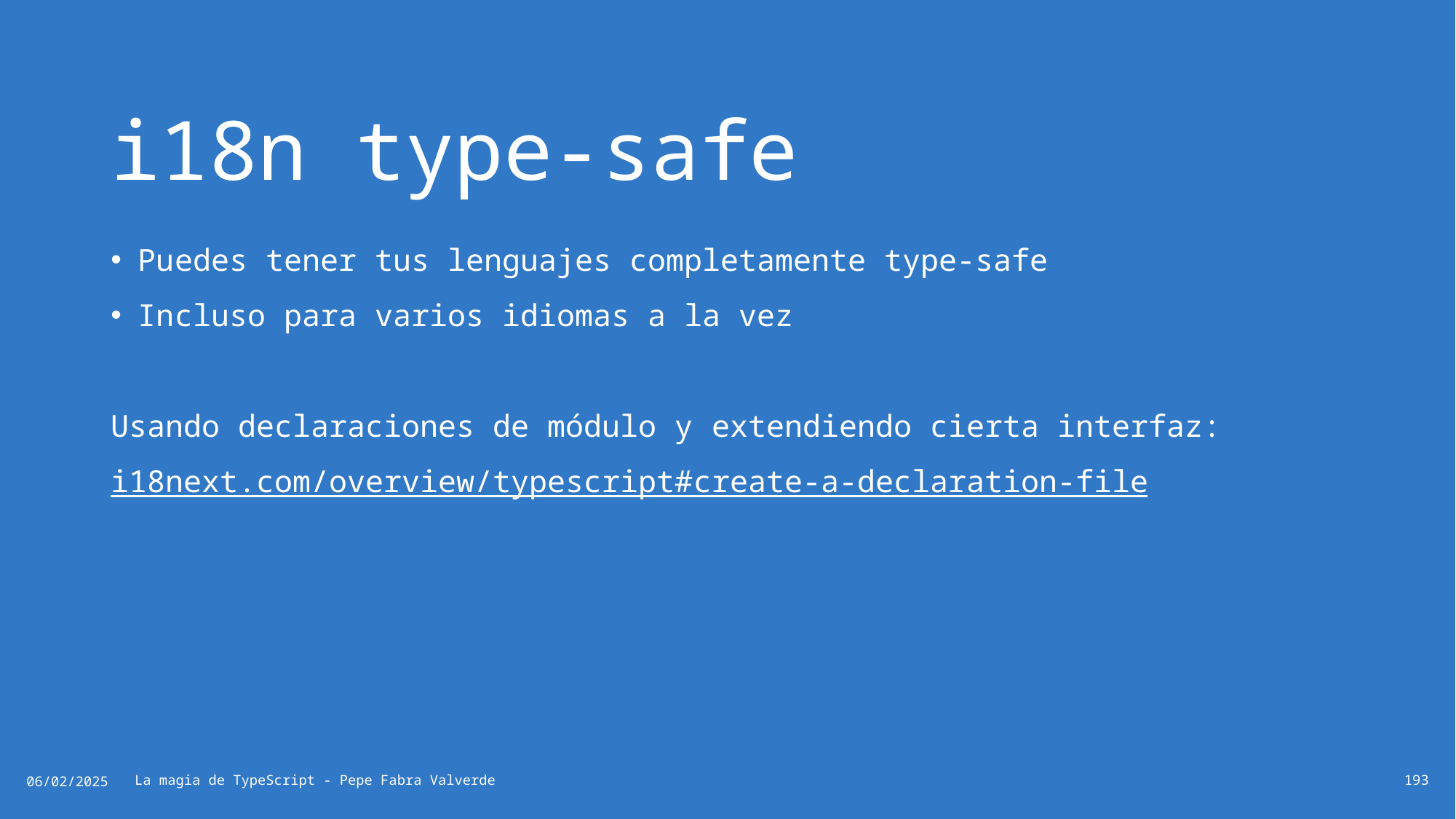

# i18n type-safe
Puedes tener tus lenguajes completamente type-safe
Incluso para varios idiomas a la vez

Usando declaraciones de módulo y extendiendo cierta interfaz:
i18next.com/overview/typescript#create-a-declaration-file
06/02/2025
La magia de TypeScript - Pepe Fabra Valverde
193